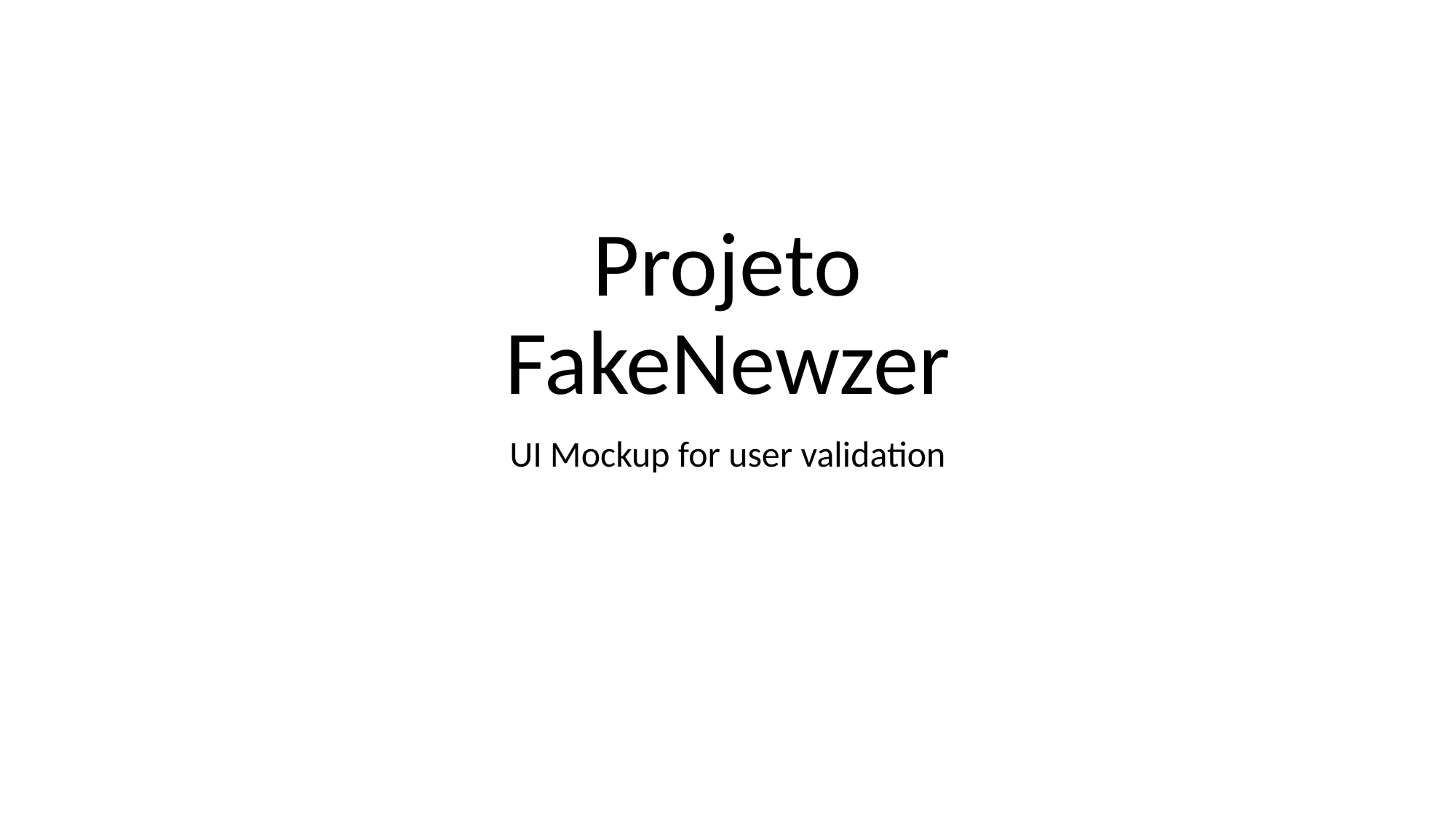

# Projeto FakeNewzer
UI Mockup for user validation